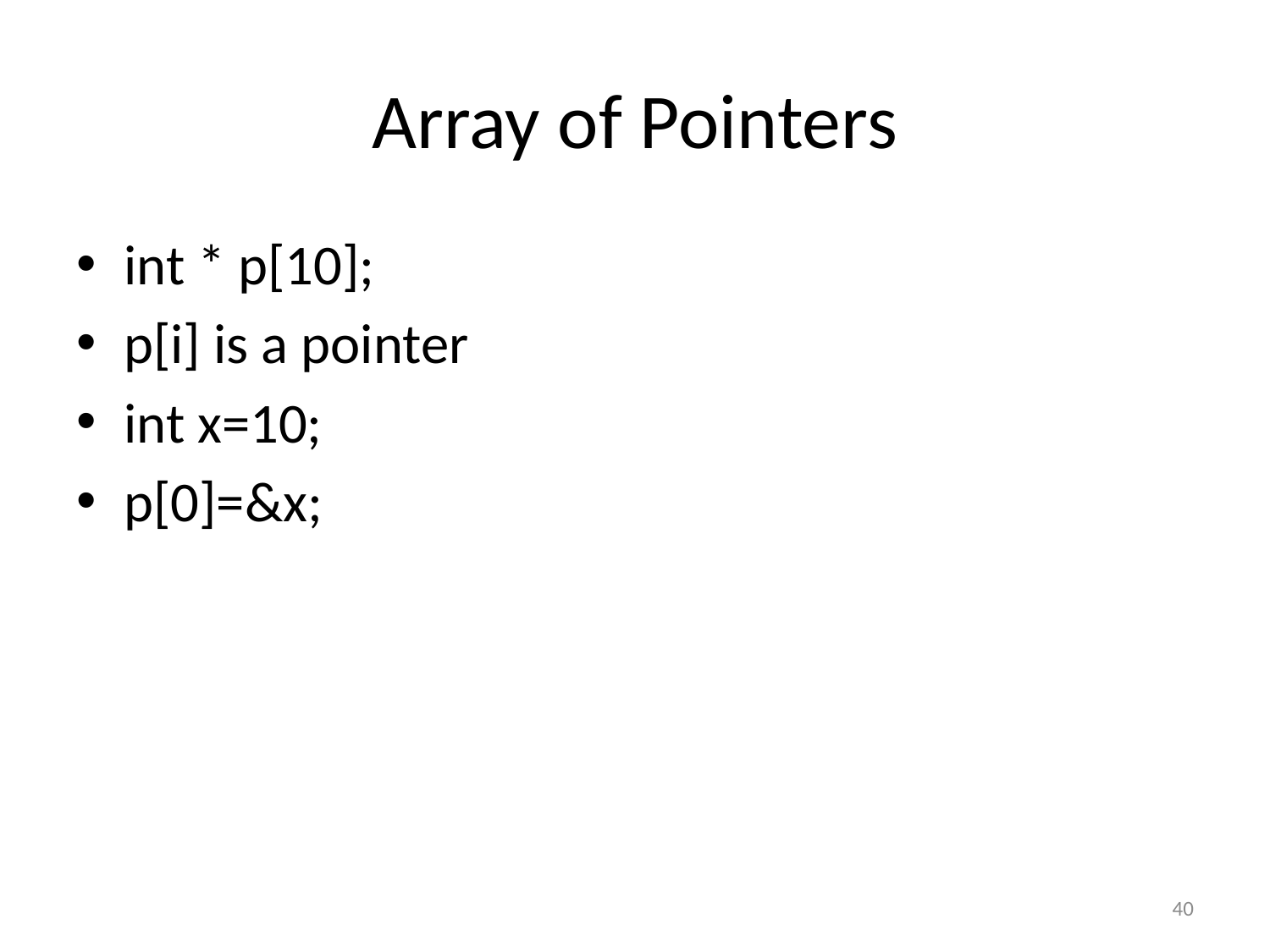

# Array of Pointers
int * p[10];
p[i] is a pointer
int x=10;
p[0]=&x;

40